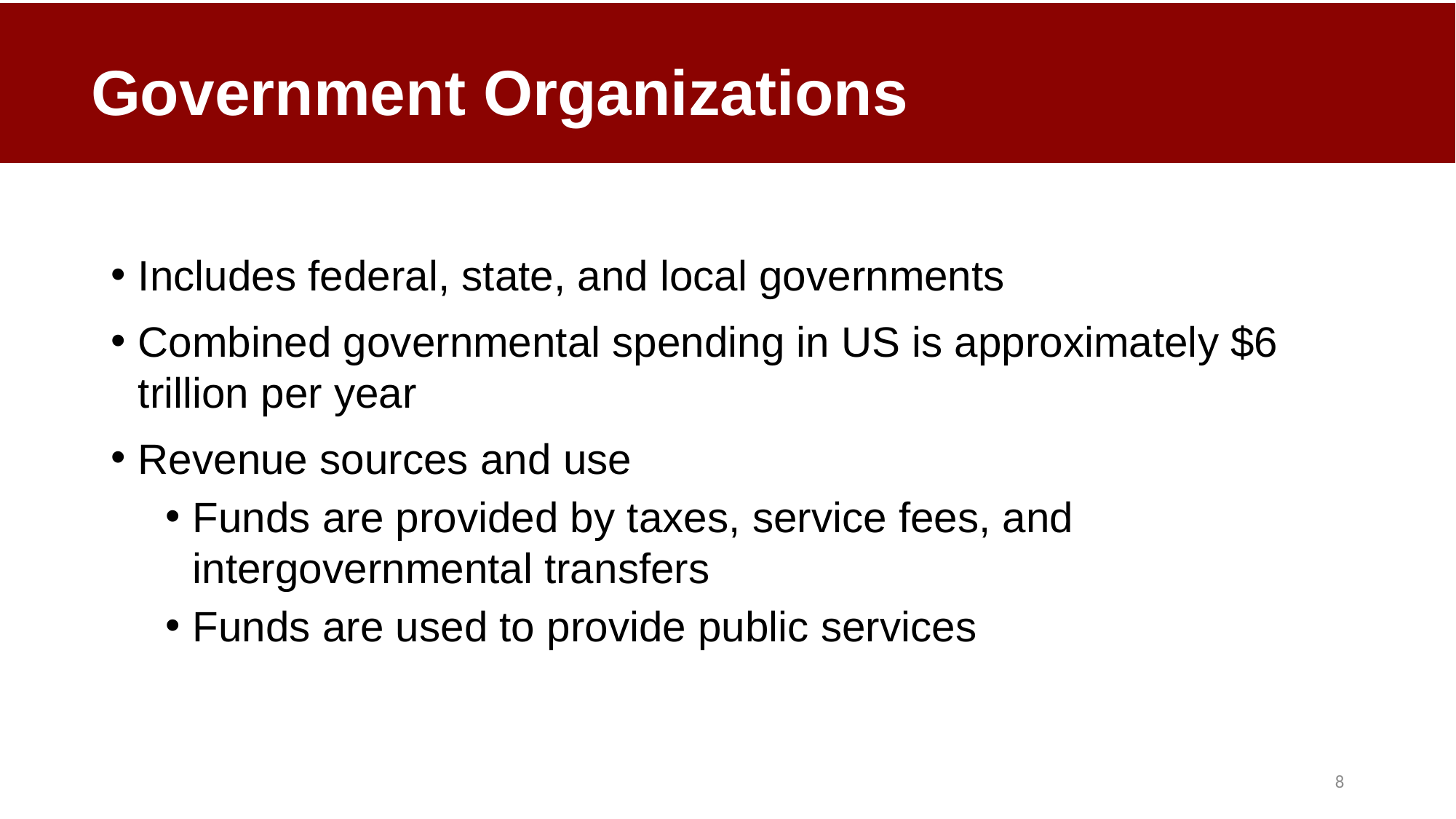

# Government Organizations
Includes federal, state, and local governments
Combined governmental spending in US is approximately $6 trillion per year
Revenue sources and use
Funds are provided by taxes, service fees, and intergovernmental transfers
Funds are used to provide public services
8